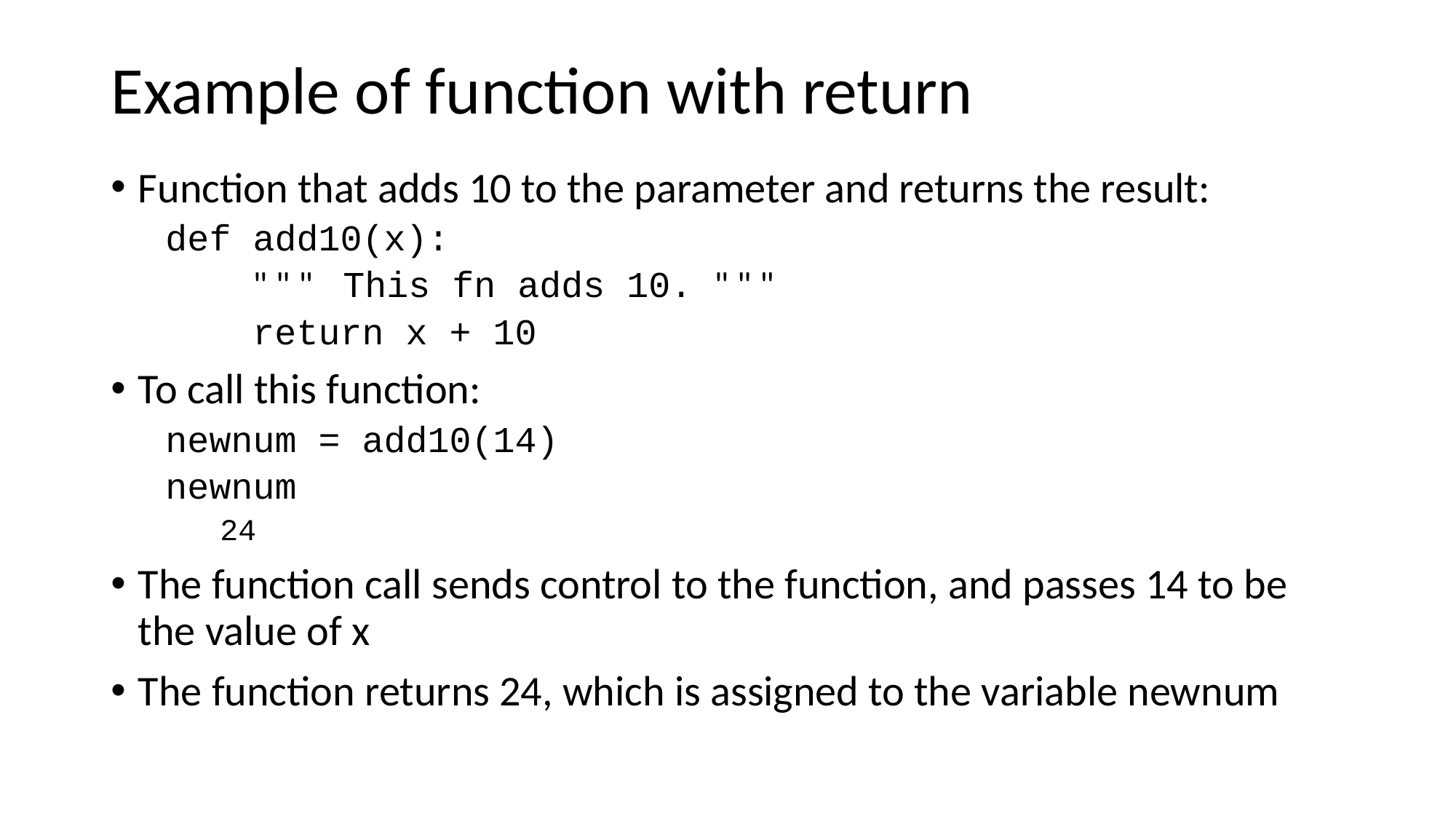

# Example of function with return
Function that adds 10 to the parameter and returns the result:
def add10(x):
    " " "  This fn adds 10. " " "
    return x + 10
To call this function:
newnum = add10(14)
newnum
24
The function call sends control to the function, and passes 14 to be the value of x
The function returns 24, which is assigned to the variable newnum